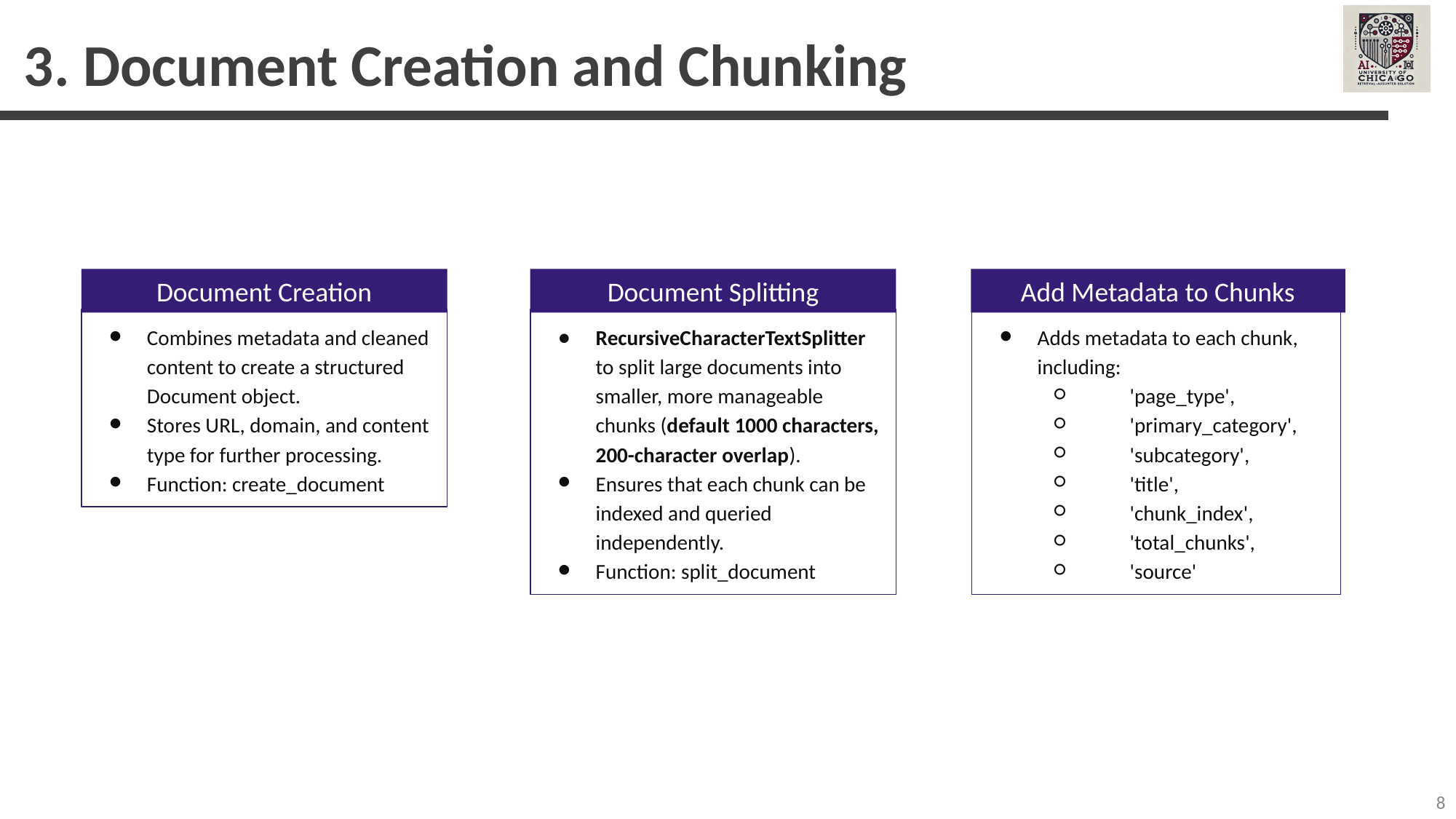

3. Document Creation and Chunking
Document Creation
Document Splitting
Add Metadata to Chunks
Combines metadata and cleaned content to create a structured Document object.
Stores URL, domain, and content type for further processing.
Function: create_document
RecursiveCharacterTextSplitter to split large documents into smaller, more manageable chunks (default 1000 characters, 200-character overlap).
Ensures that each chunk can be indexed and queried independently.
Function: split_document
Adds metadata to each chunk, including:
        'page_type',
        'primary_category',
        'subcategory',
        'title',
        'chunk_index',
        'total_chunks',
        'source'
8